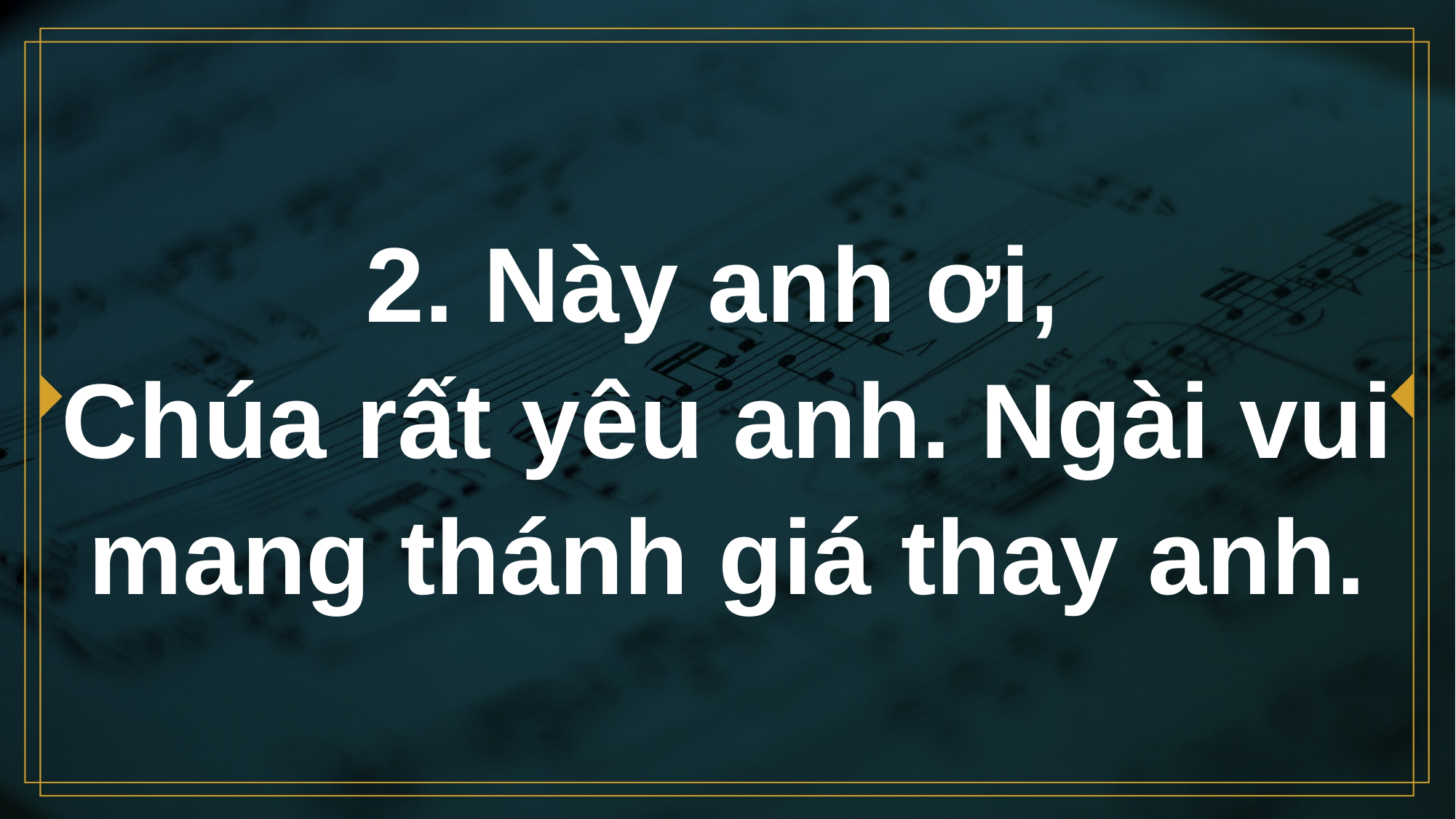

# 2. Này anh ơi, Chúa rất yêu anh. Ngài vui mang thánh giá thay anh.